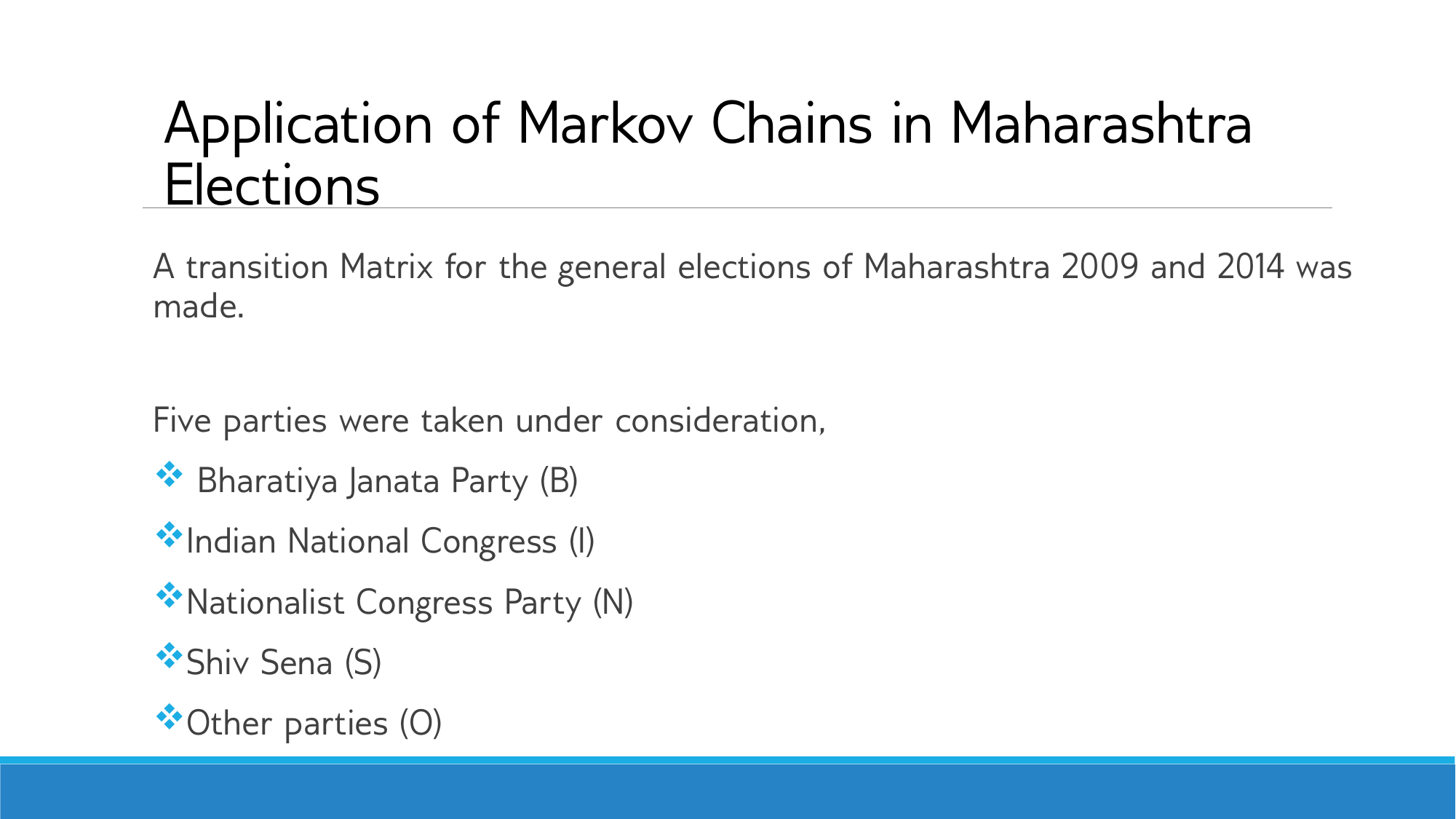

# Application of Markov Chains in Maharashtra Elections
A transition Matrix for the general elections of Maharashtra 2009 and 2014 was made.

Five parties were taken under consideration,
 Bharatiya Janata Party (B)
Indian National Congress (I)
Nationalist Congress Party (N)
Shiv Sena (S)
Other parties (O)